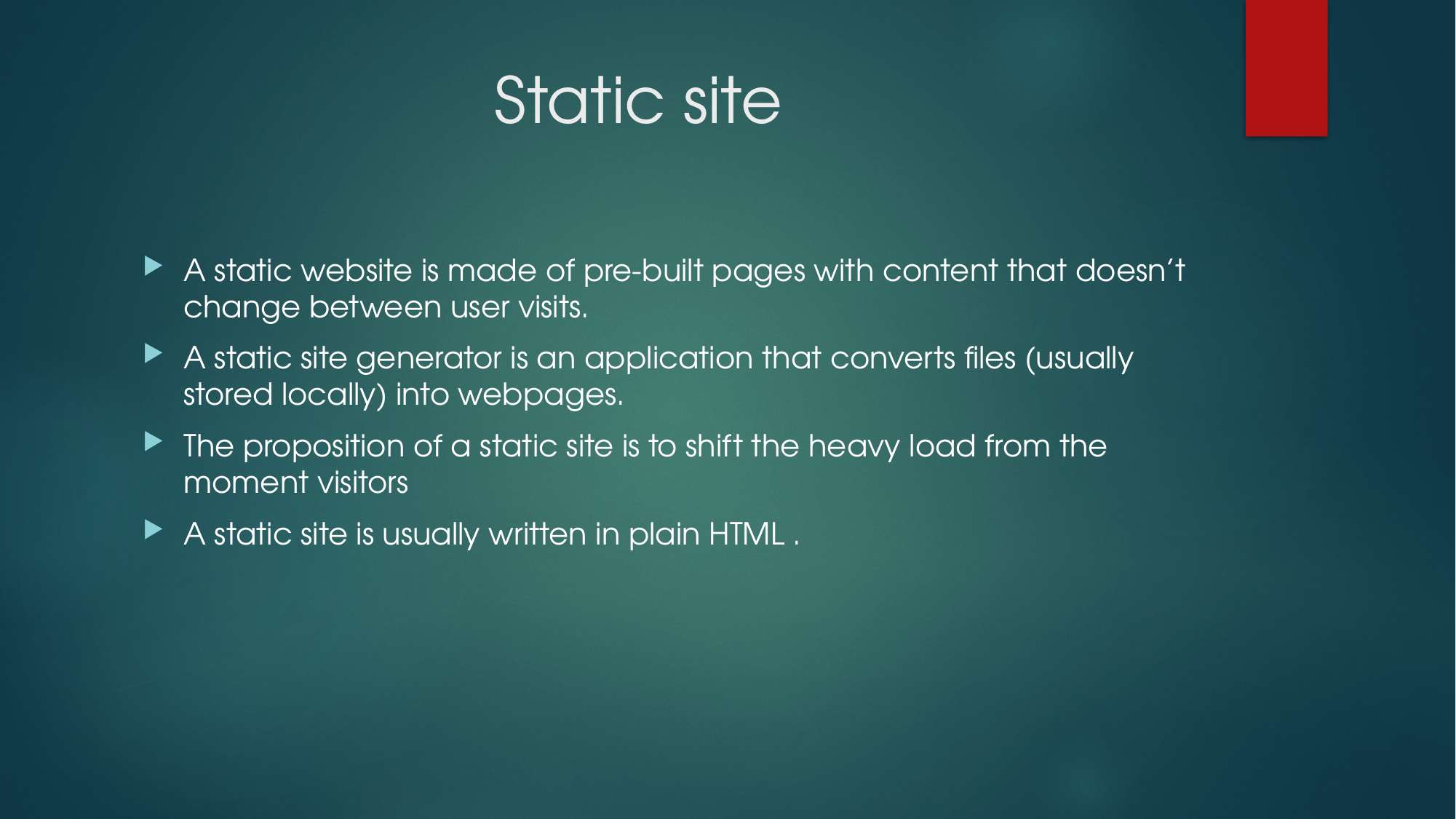

# Static site
A static website is made of pre-built pages with content that doesn’t change between user visits.
A static site generator is an application that converts files (usually stored locally) into webpages.
The proposition of a static site is to shift the heavy load from the moment visitors
A static site is usually written in plain HTML .